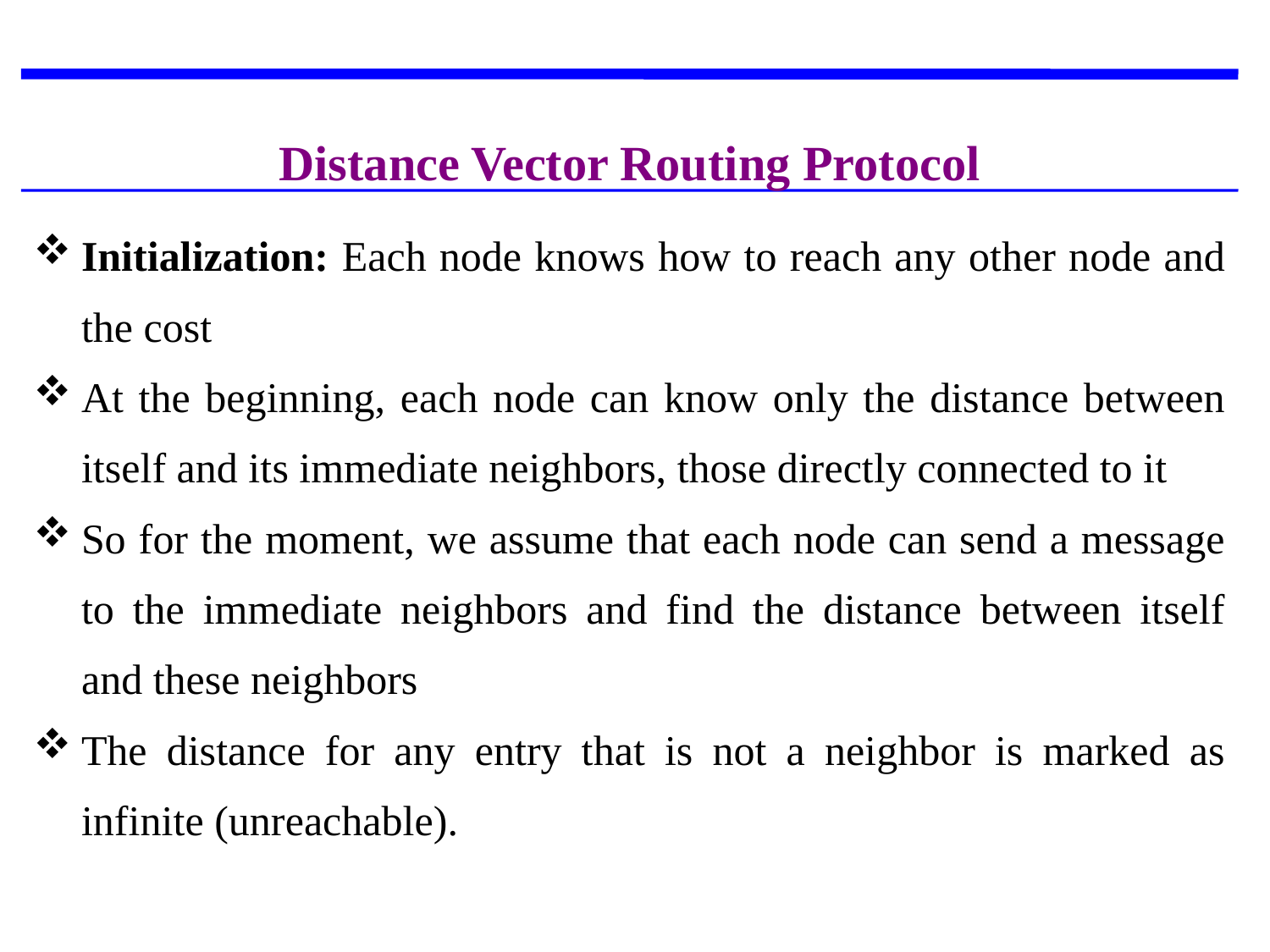

Distance Vector Routing Protocol

Initialization: Each node knows how to reach any other node and the cost
At the beginning, each node can know only the distance between itself and its immediate neighbors, those directly connected to it
So for the moment, we assume that each node can send a message to the immediate neighbors and find the distance between itself and these neighbors
The distance for any entry that is not a neighbor is marked as infinite (unreachable).